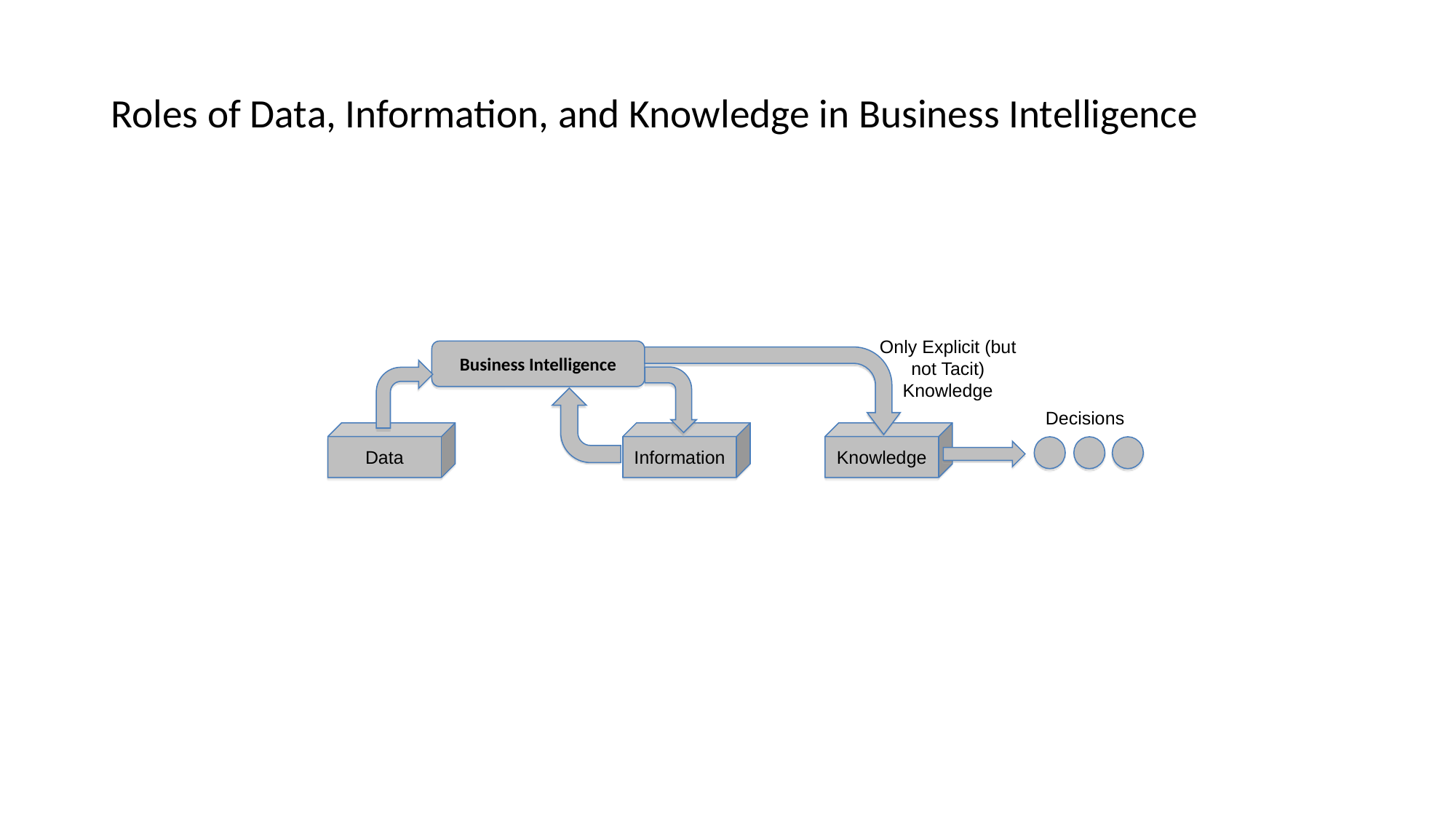

# Roles of Data, Information, and Knowledge in Business Intelligence

Only Explicit (but not Tacit) Knowledge
Business Intelligence

Decisions

Data
Information
Knowledge

© Sabherwal & Becerra-Fernandez